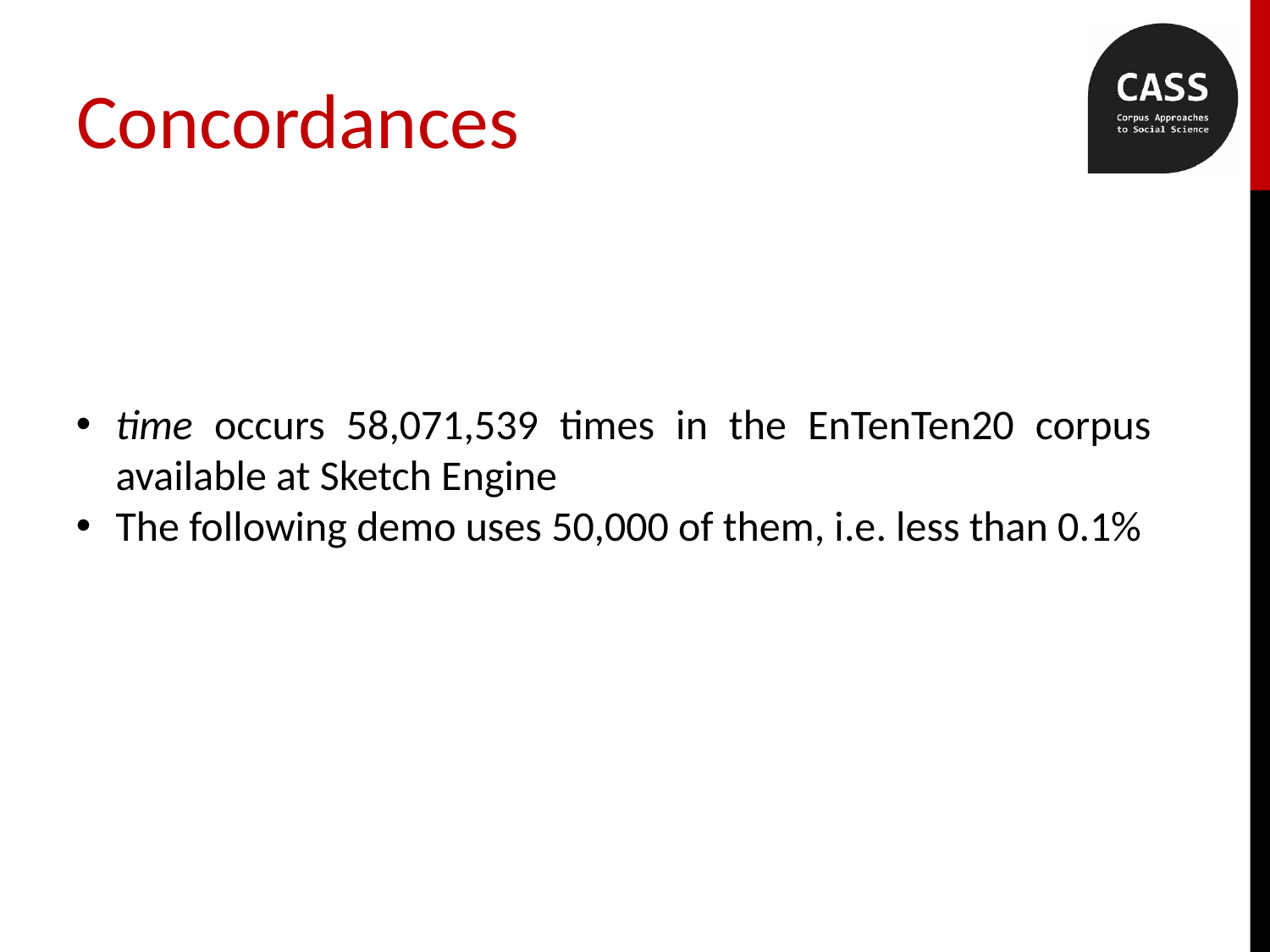

# Concordances
time occurs 58,071,539 times in the EnTenTen20 corpus available at Sketch Engine
The following demo uses 50,000 of them, i.e. less than 0.1%